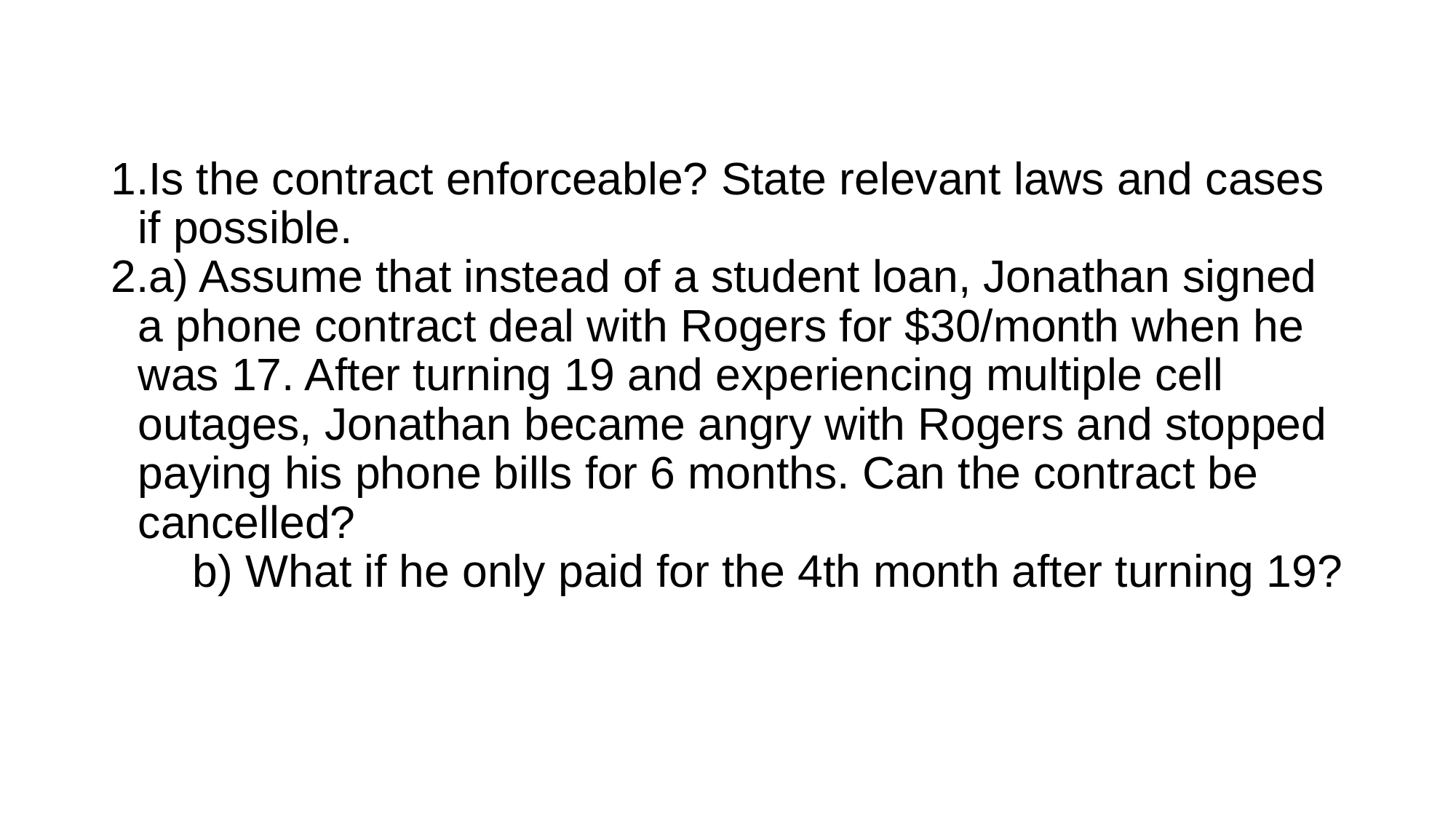

Is the contract enforceable? State relevant laws and cases if possible.
a) Assume that instead of a student loan, Jonathan signed a phone contract deal with Rogers for $30/month when he was 17. After turning 19 and experiencing multiple cell outages, Jonathan became angry with Rogers and stopped paying his phone bills for 6 months. Can the contract be cancelled?
b) What if he only paid for the 4th month after turning 19?